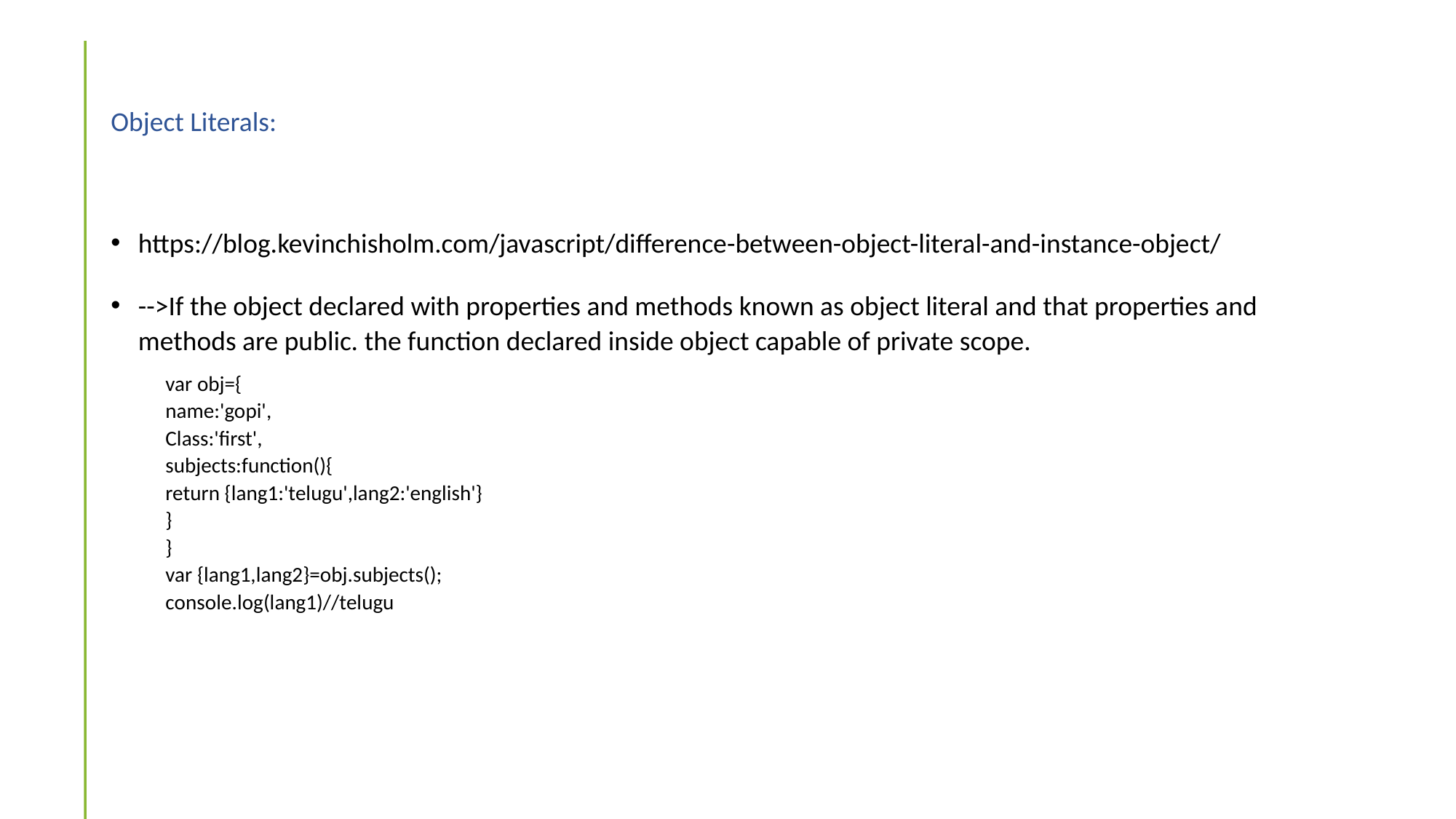

# Object Literals:
https://blog.kevinchisholm.com/javascript/difference-between-object-literal-and-instance-object/
-->If the object declared with properties and methods known as object literal and that properties and methods are public. the function declared inside object capable of private scope.
var obj={
name:'gopi',
Class:'first',
subjects:function(){
return {lang1:'telugu',lang2:'english'}
}
}
var {lang1,lang2}=obj.subjects();
console.log(lang1)//telugu